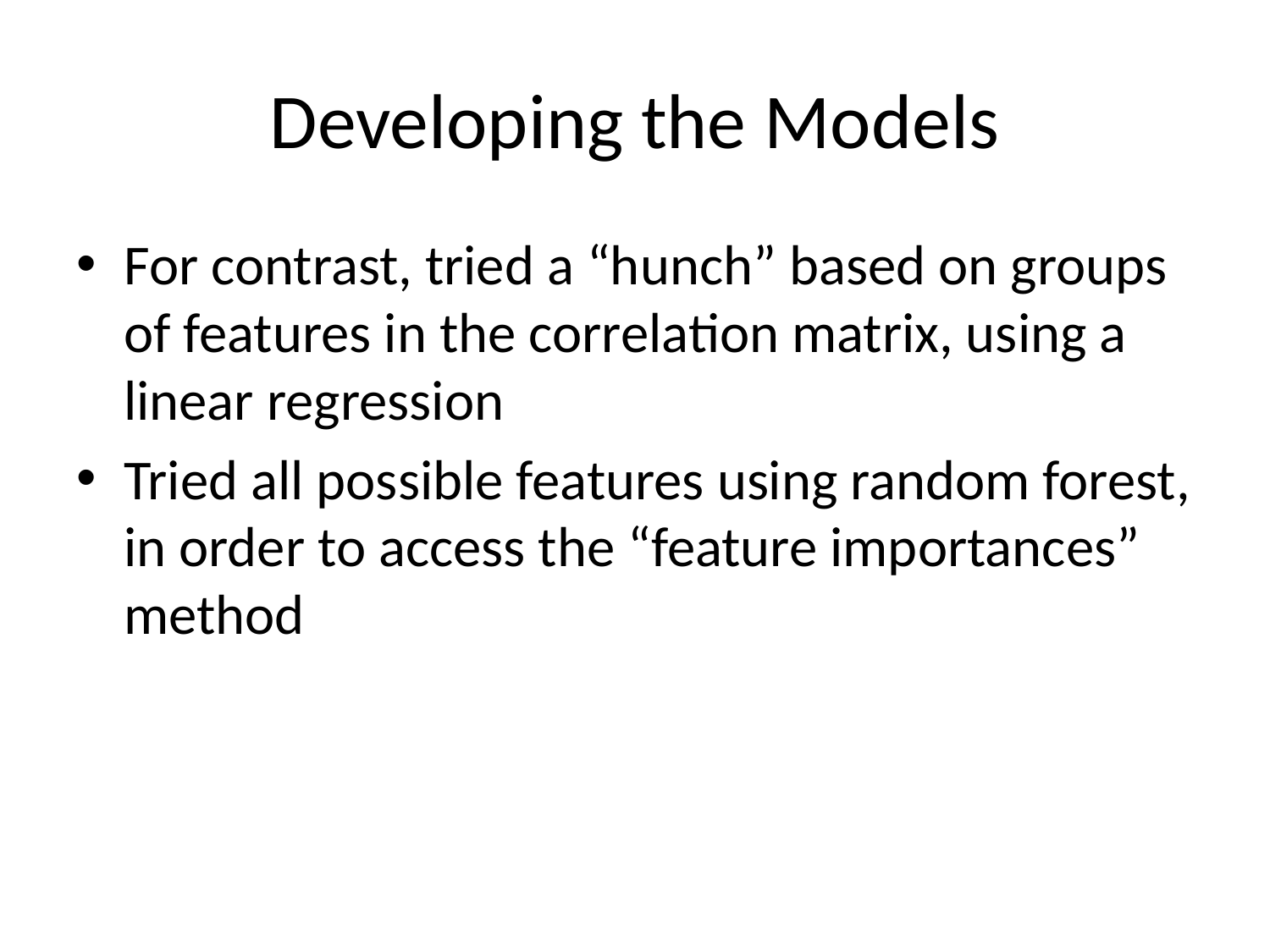

# Developing the Models
For contrast, tried a “hunch” based on groups of features in the correlation matrix, using a linear regression
Tried all possible features using random forest, in order to access the “feature importances” method